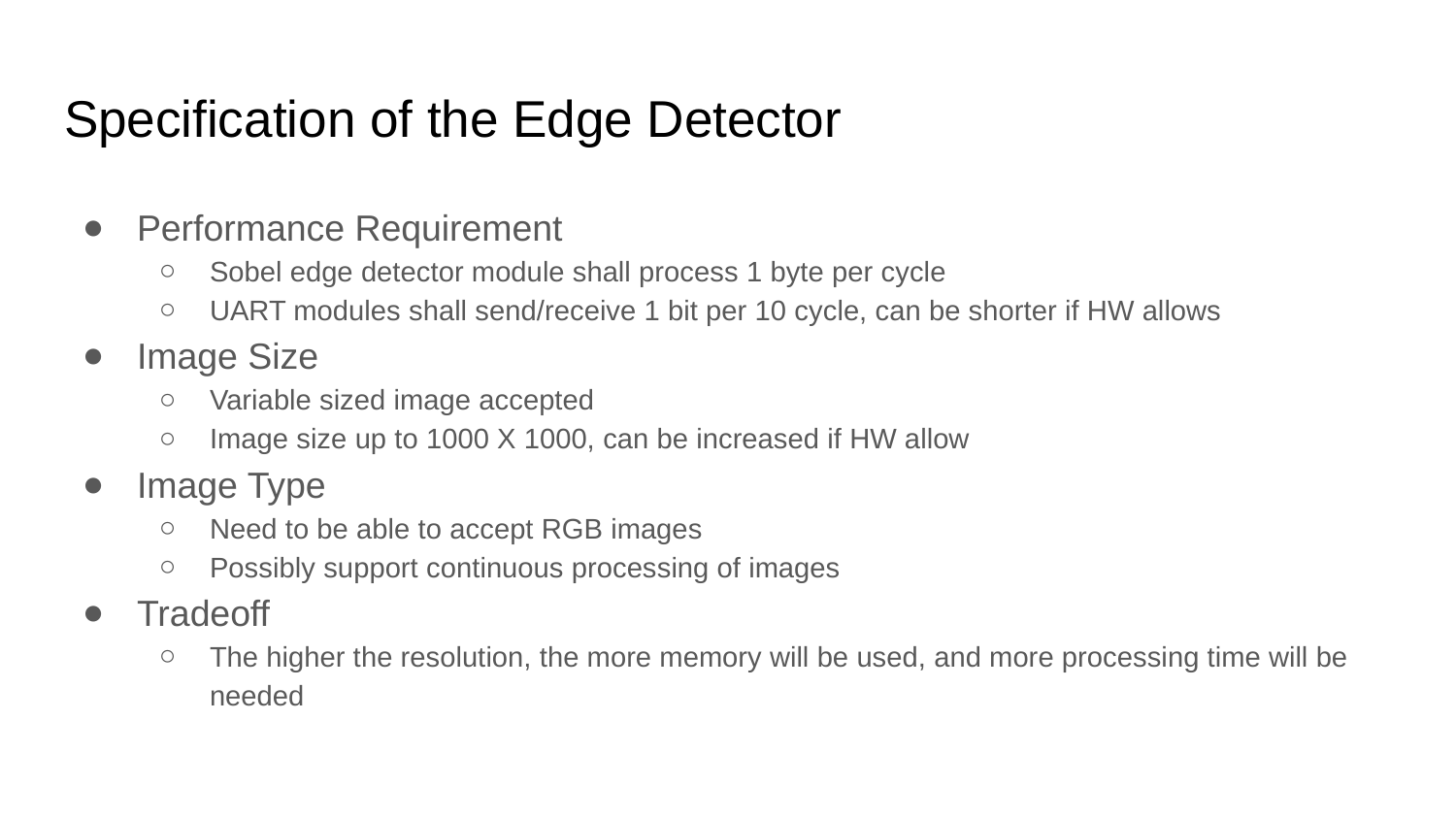

# Specification of the Edge Detector
Performance Requirement
Sobel edge detector module shall process 1 byte per cycle
UART modules shall send/receive 1 bit per 10 cycle, can be shorter if HW allows
Image Size
Variable sized image accepted
Image size up to 1000 X 1000, can be increased if HW allow
Image Type
Need to be able to accept RGB images
Possibly support continuous processing of images
Tradeoff
The higher the resolution, the more memory will be used, and more processing time will be needed